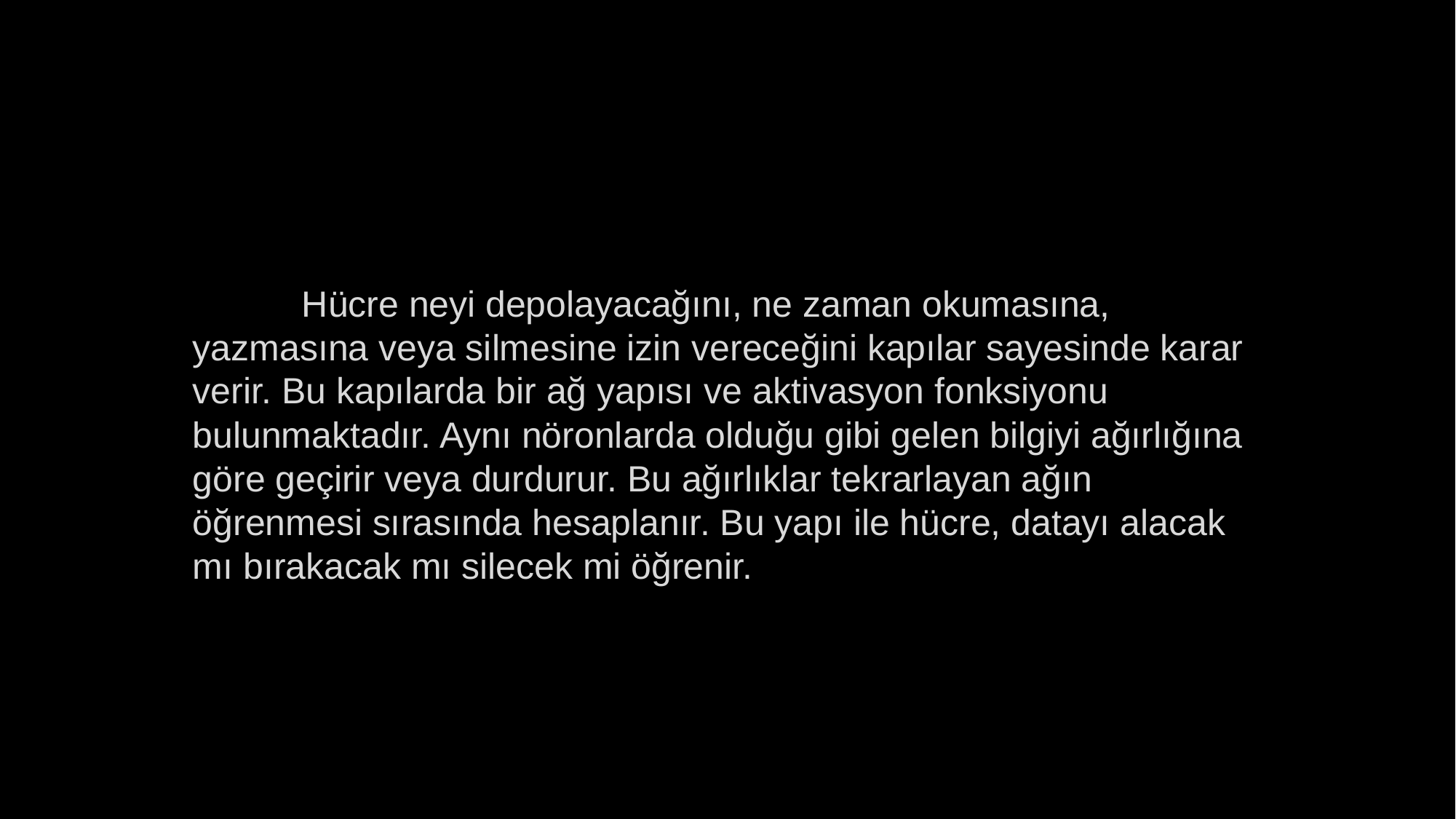

Hücre neyi depolayacağını, ne zaman okumasına, yazmasına veya silmesine izin vereceğini kapılar sayesinde karar verir. Bu kapılarda bir ağ yapısı ve aktivasyon fonksiyonu bulunmaktadır. Aynı nöronlarda olduğu gibi gelen bilgiyi ağırlığına göre geçirir veya durdurur. Bu ağırlıklar tekrarlayan ağın öğrenmesi sırasında hesaplanır. Bu yapı ile hücre, datayı alacak mı bırakacak mı silecek mi öğrenir.